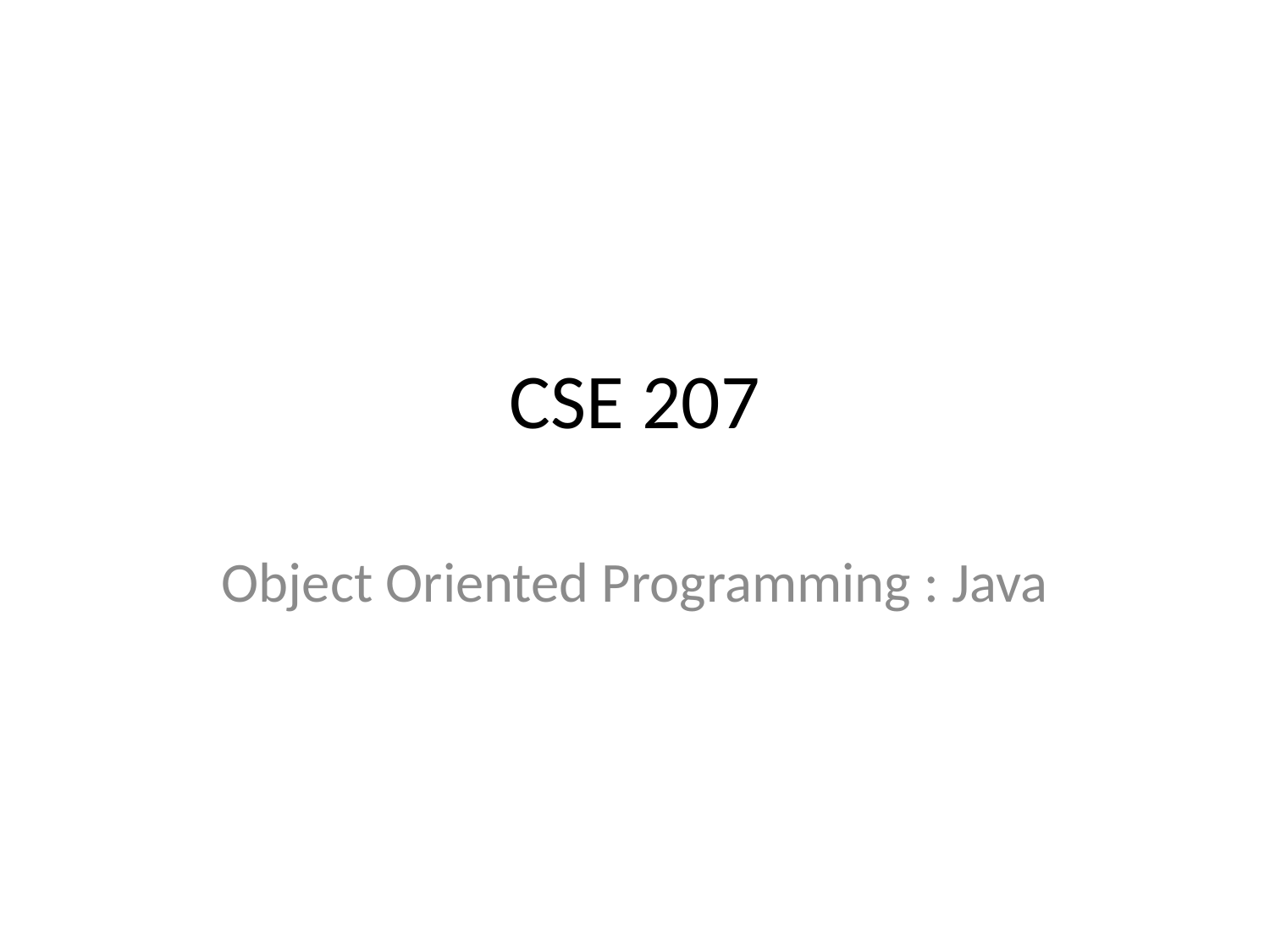

# CSE 207
Object Oriented Programming : Java